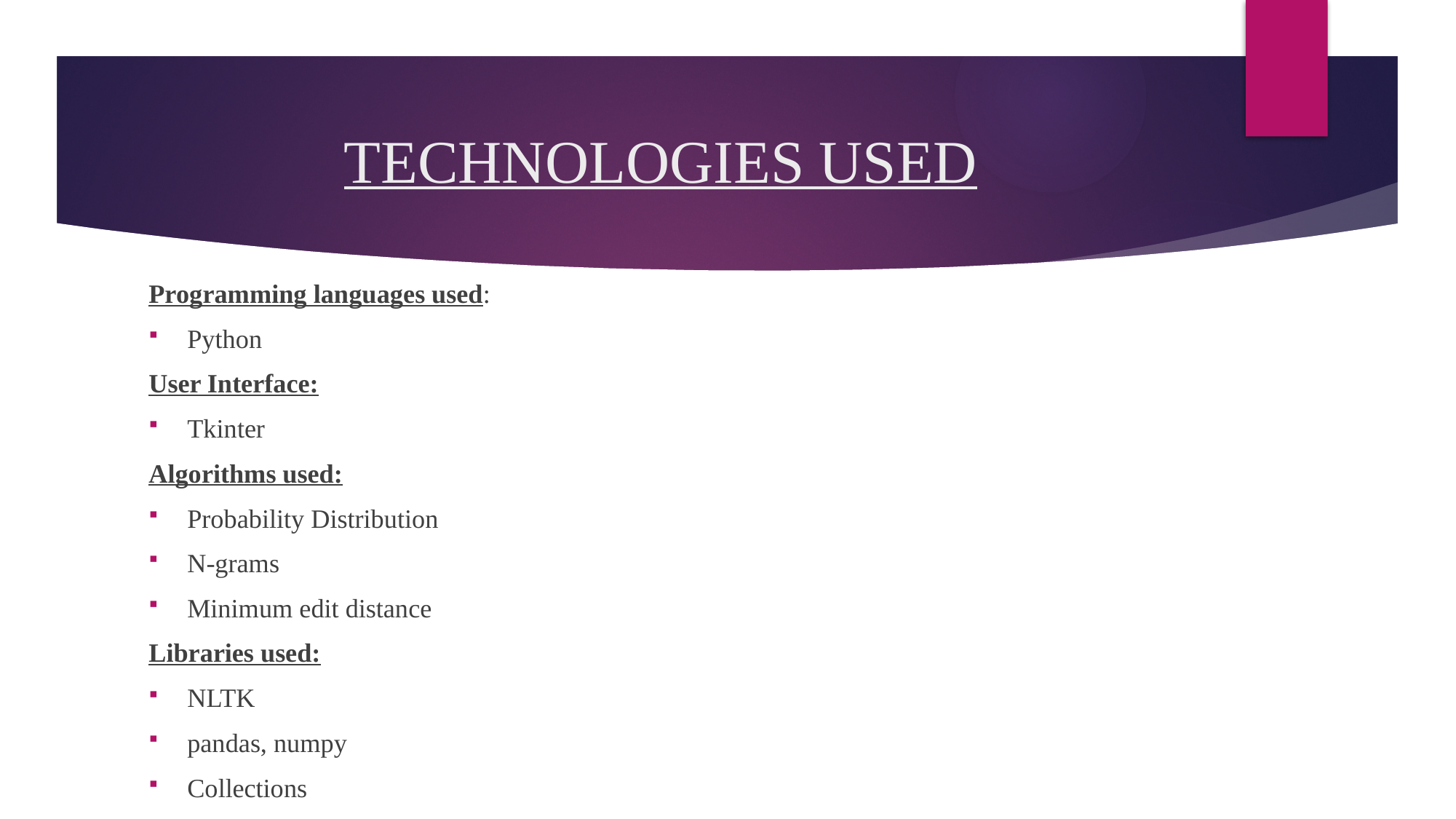

# TECHNOLOGIES USED
Programming languages used:
Python
User Interface:
Tkinter
Algorithms used:
Probability Distribution
N-grams
Minimum edit distance
Libraries used:
NLTK
pandas, numpy
Collections